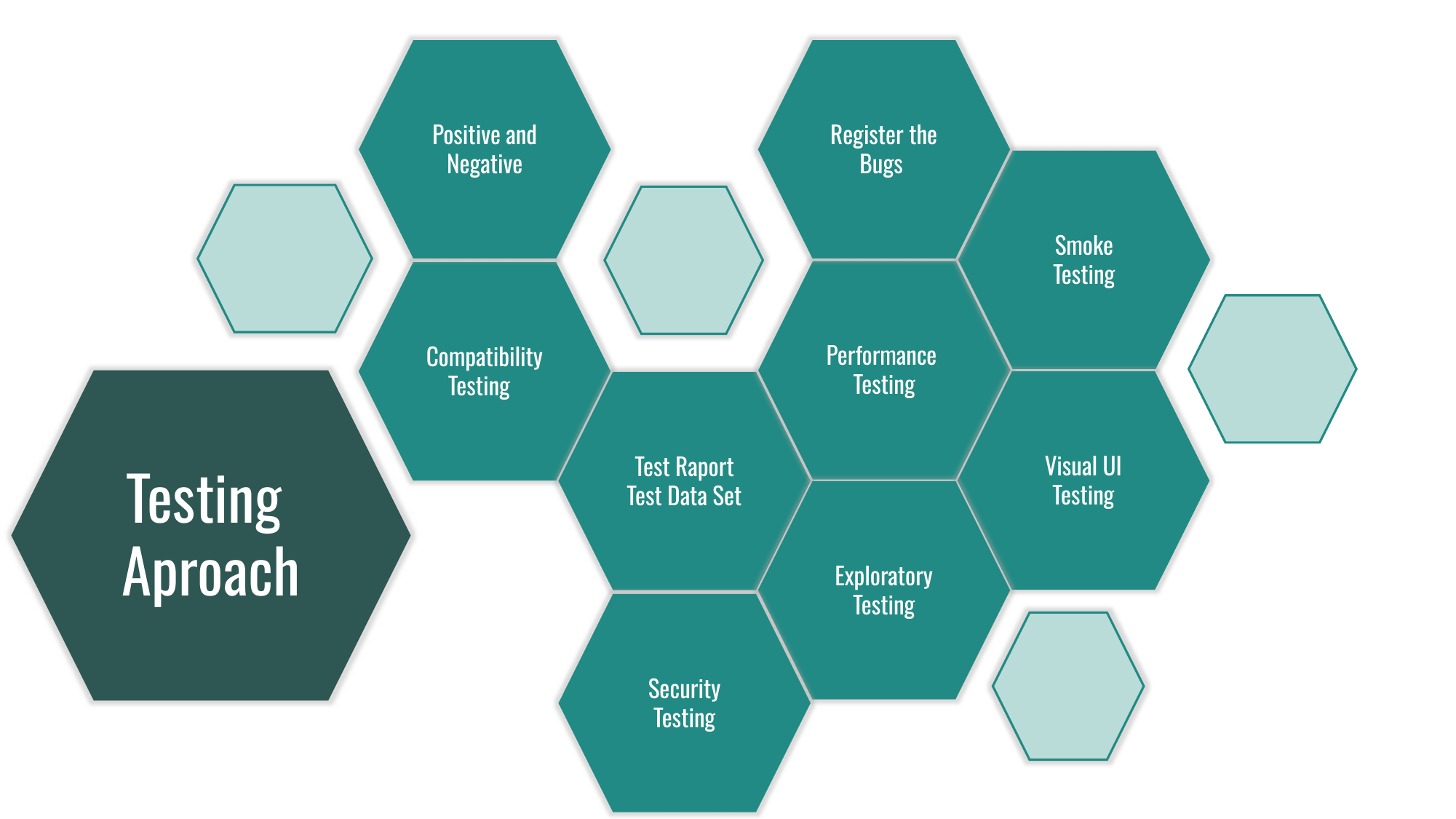

Positive and Negative
Register the
Bugs
Smoke
Testing

Performance
Testing
Compatibility Testing

Testing
Aproach
Visual UI
Testing
Test Raport
Test Data Set
Exploratory
Testing
Security
Testing